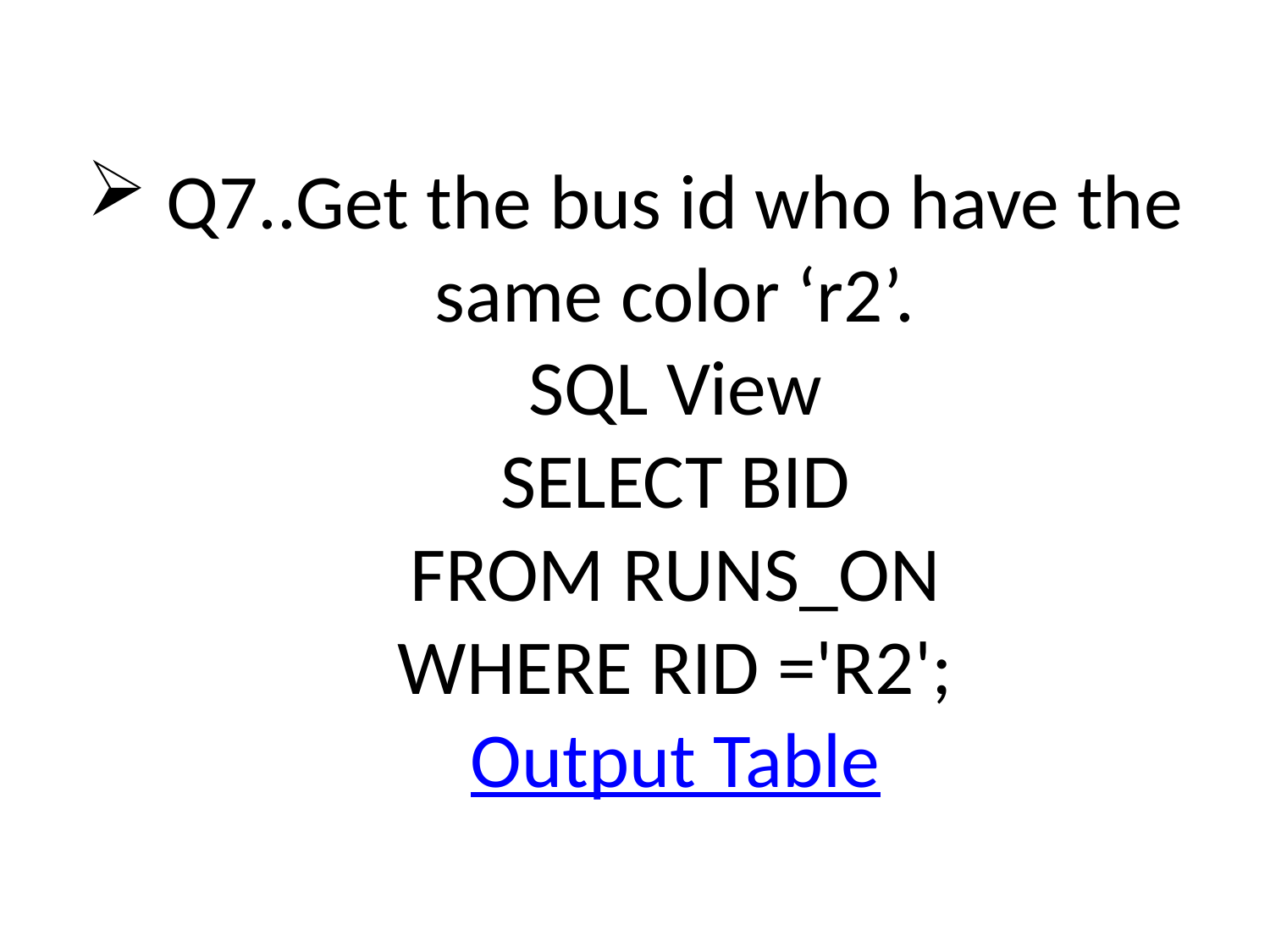

# Q7..Get the bus id who have the same color ‘r2’. SQL View SELECT BID FROM RUNS_ON WHERE RID ='R2'; Output Table